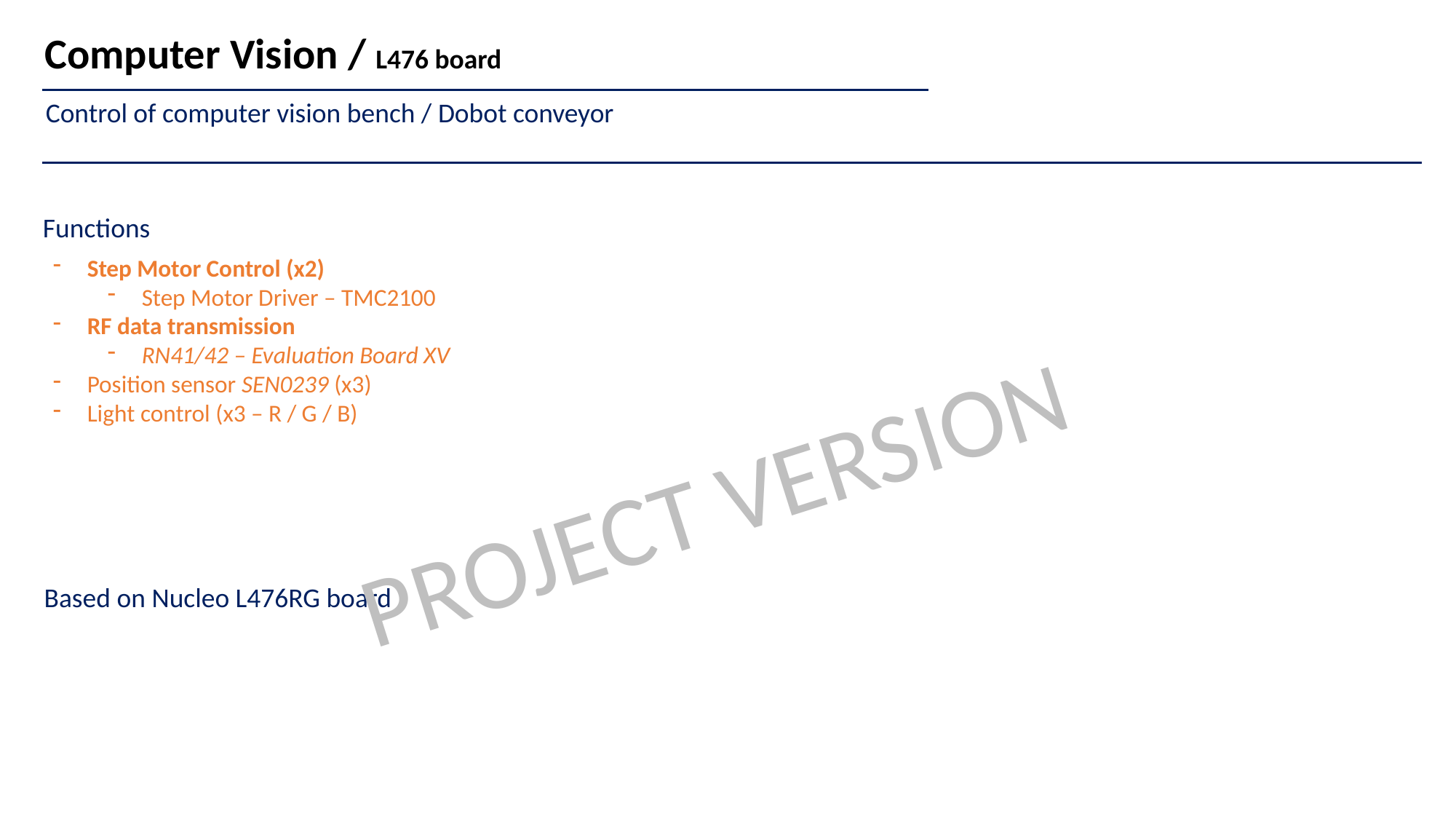

Computer Vision / L476 board
Control of computer vision bench / Dobot conveyor
Functions
Step Motor Control (x2)
Step Motor Driver – TMC2100
RF data transmission
RN41/42 – Evaluation Board XV
Position sensor SEN0239 (x3)
Light control (x3 – R / G / B)
PROJECT VERSION
Based on Nucleo L476RG board